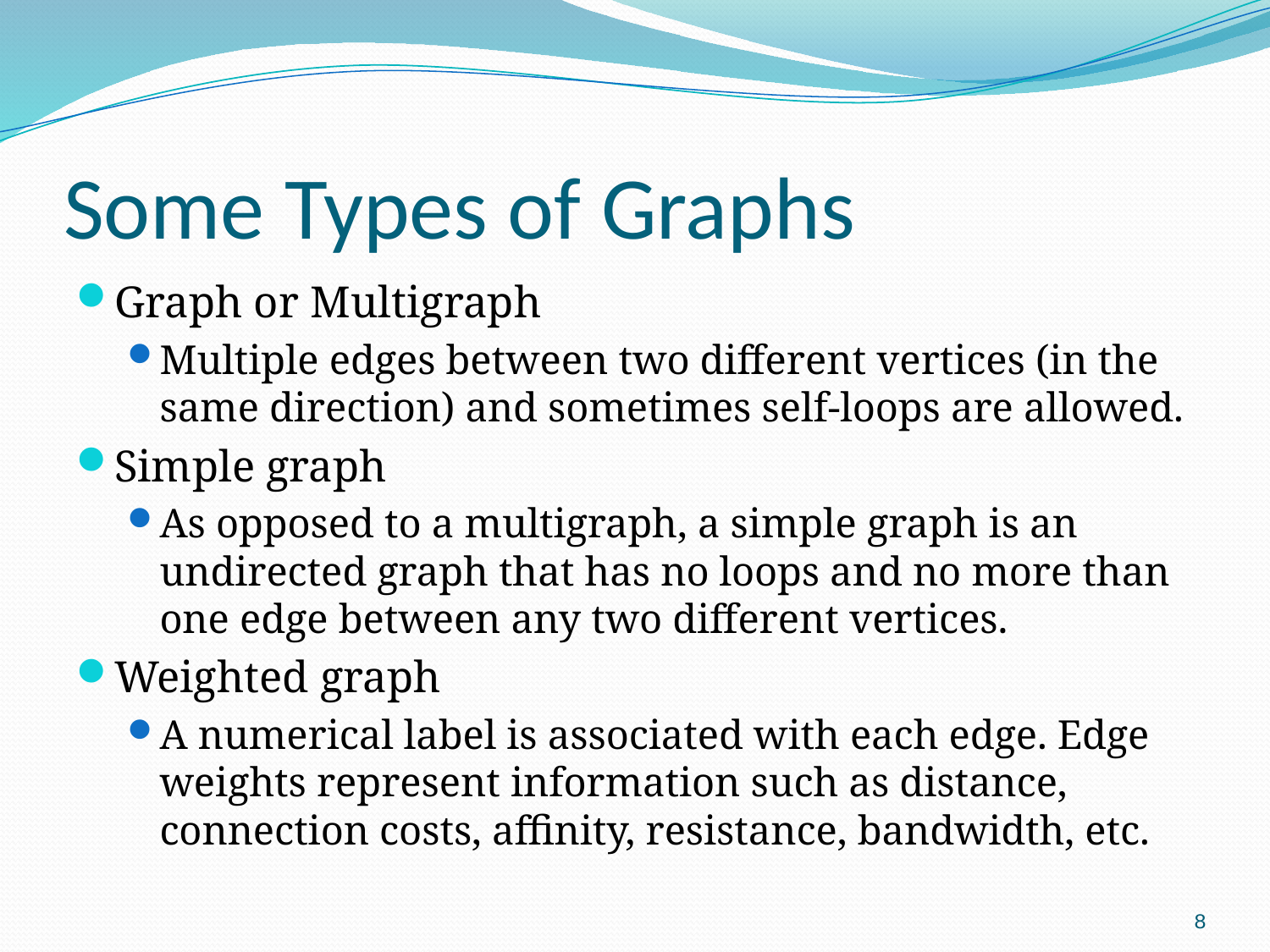

# Some Types of Graphs
Graph or Multigraph
Multiple edges between two different vertices (in the same direction) and sometimes self-loops are allowed.
Simple graph
As opposed to a multigraph, a simple graph is an undirected graph that has no loops and no more than one edge between any two different vertices.
Weighted graph
A numerical label is associated with each edge. Edge weights represent information such as distance, connection costs, affinity, resistance, bandwidth, etc.

8